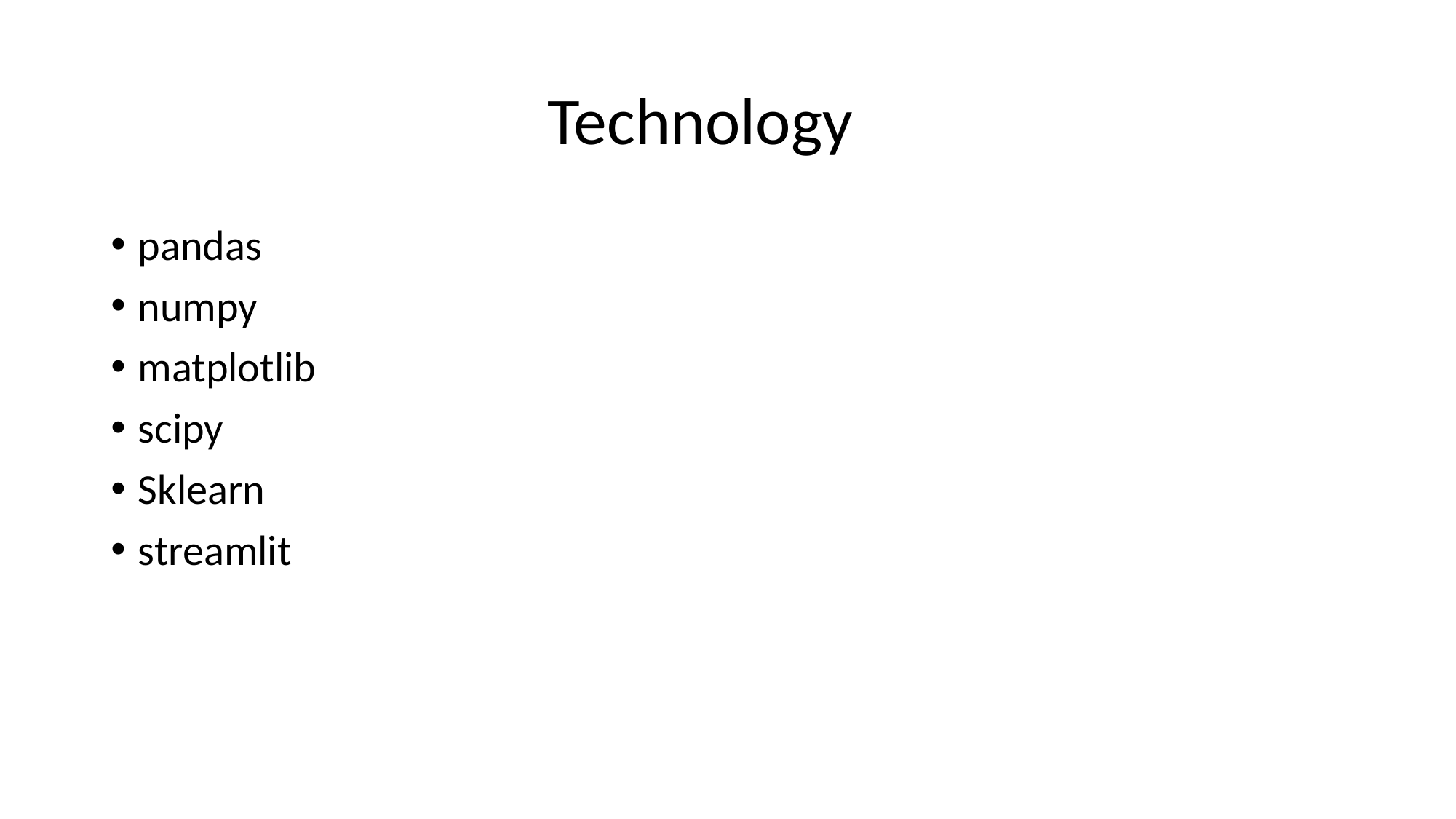

# Technology
pandas
numpy
matplotlib
scipy
Sklearn
streamlit